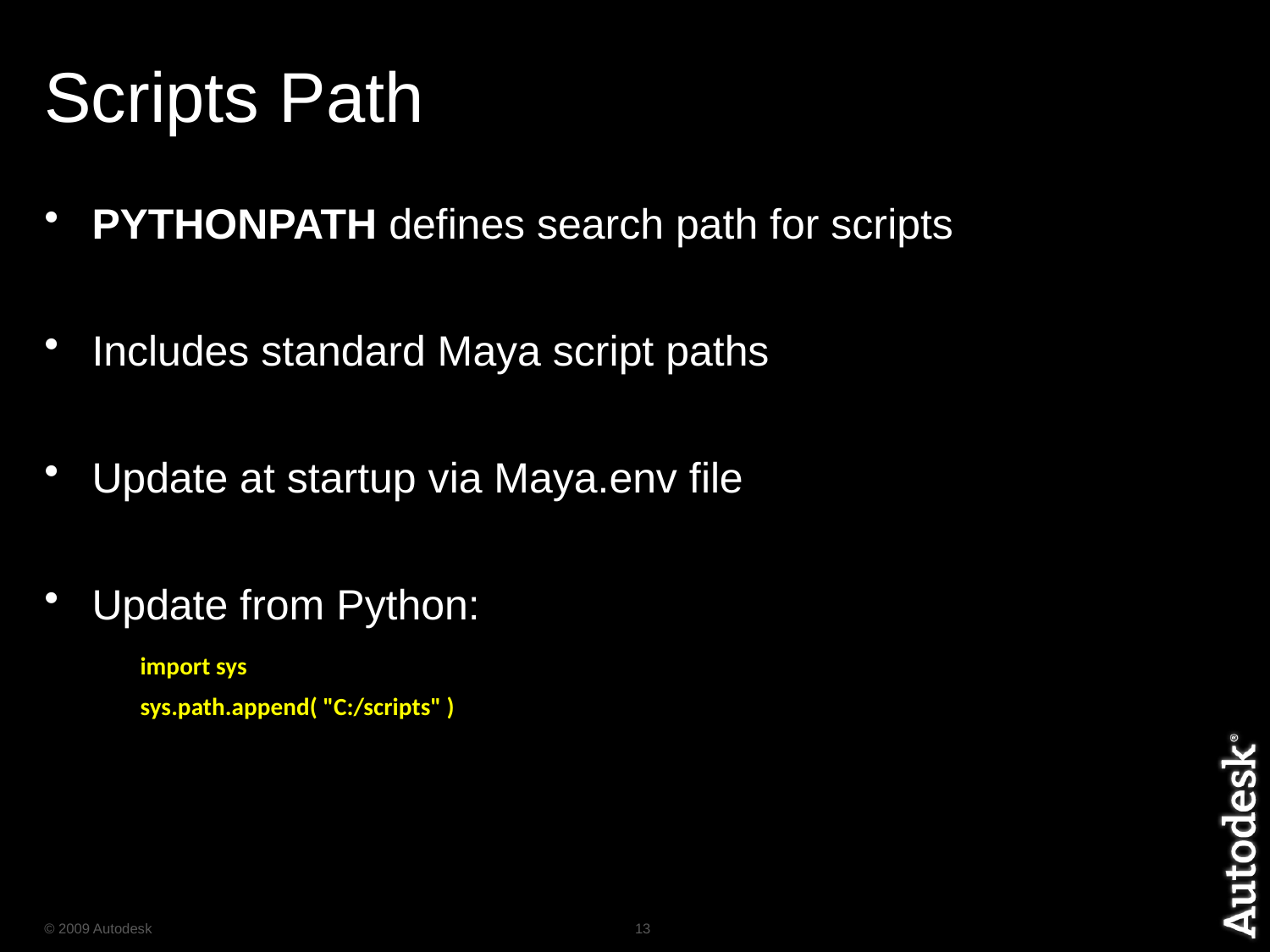

# Scripts Path
PYTHONPATH defines search path for scripts

Includes standard Maya script paths

Update at startup via Maya.env file

Update from Python:
	import sys
	sys.path.append( "C:/scripts" )